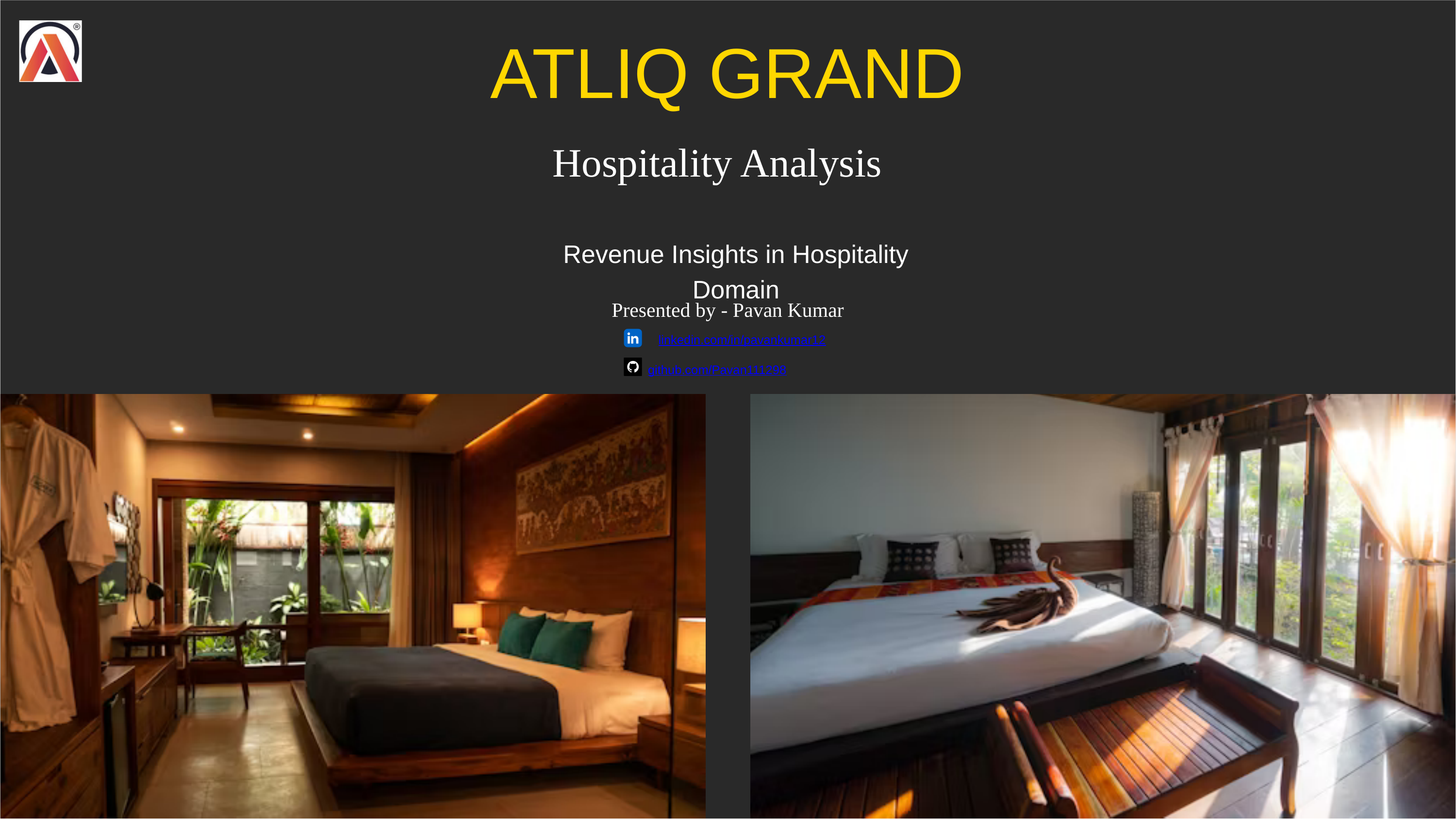

ATLIQ GRAND
Hospitality Analysis
Revenue Insights in Hospitality Domain
Presented by - Pavan Kumar

linkedin.com/in/pavankumar12

github.com/Pavan111298